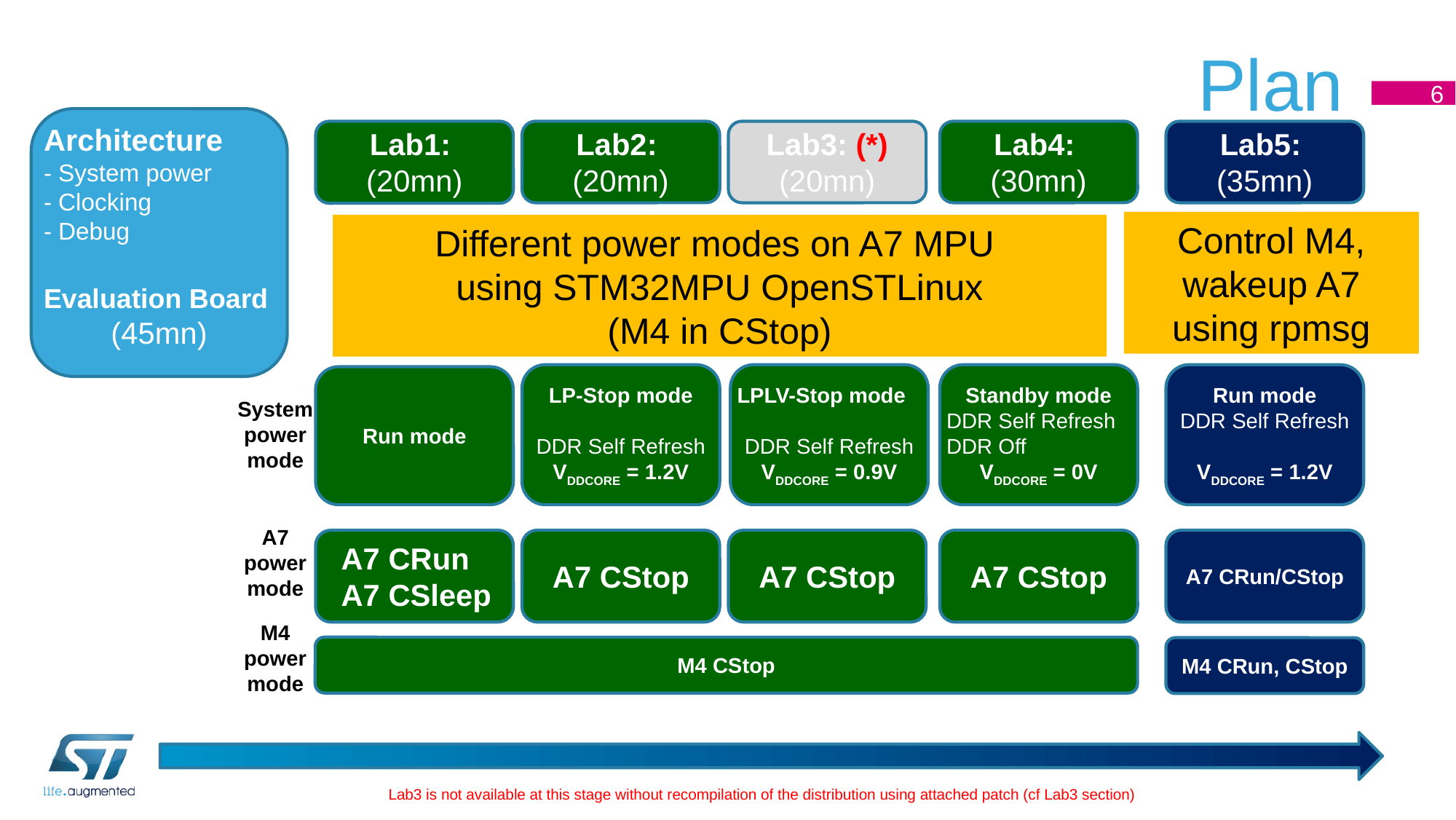

# Plan
6
Architecture
- System power
- Clocking
- Debug

Evaluation Board
(45mn)
Lab1:
(20mn)
Lab2:
(20mn)
Lab3: (*)
(20mn)
Lab4:
(30mn)
Lab5:
(35mn)
Control M4,
wakeup A7
using rpmsg
Different power modes on A7 MPU
using STM32MPU OpenSTLinux
(M4 in CStop)
LP-Stop mode

DDR Self Refresh
VDDCORE = 1.2V
LPLV-Stop mode

DDR Self Refresh
VDDCORE = 0.9V
Standby mode
DDR Self Refresh
DDR Off
VDDCORE = 0V
Run mode
DDR Self Refresh

VDDCORE = 1.2V
Run mode
System power mode
A7 power mode
A7 CRun
A7 CSleep
A7 CStop
A7 CStop
A7 CStop
A7 CRun/CStop
M4 power mode
M4 CStop
M4 CRun, CStop

Lab3 is not available at this stage without recompilation of the distribution using attached patch (cf Lab3 section)